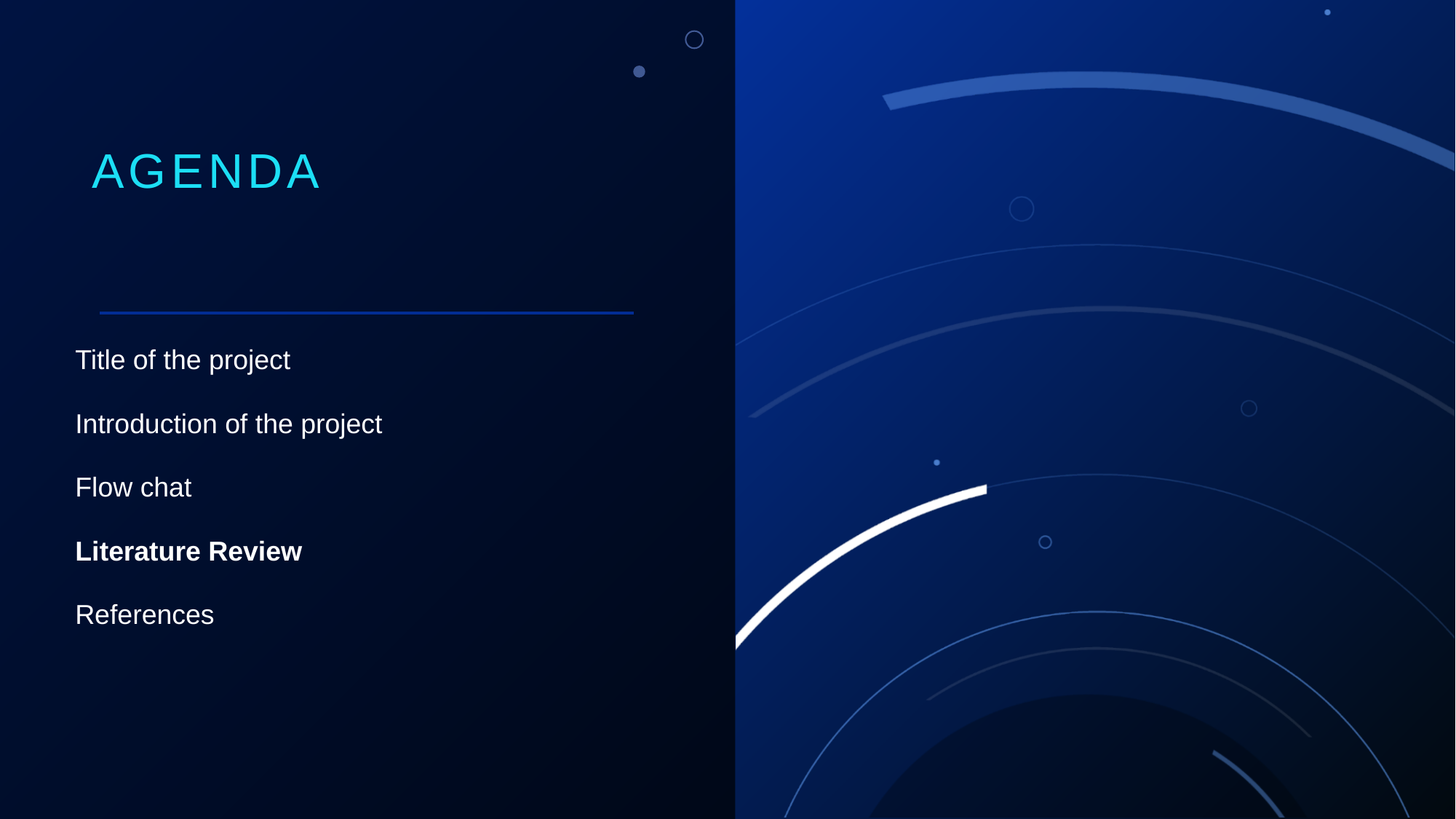

# Agenda
Title of the project
Introduction of the project
Flow chat
Literature Review
References